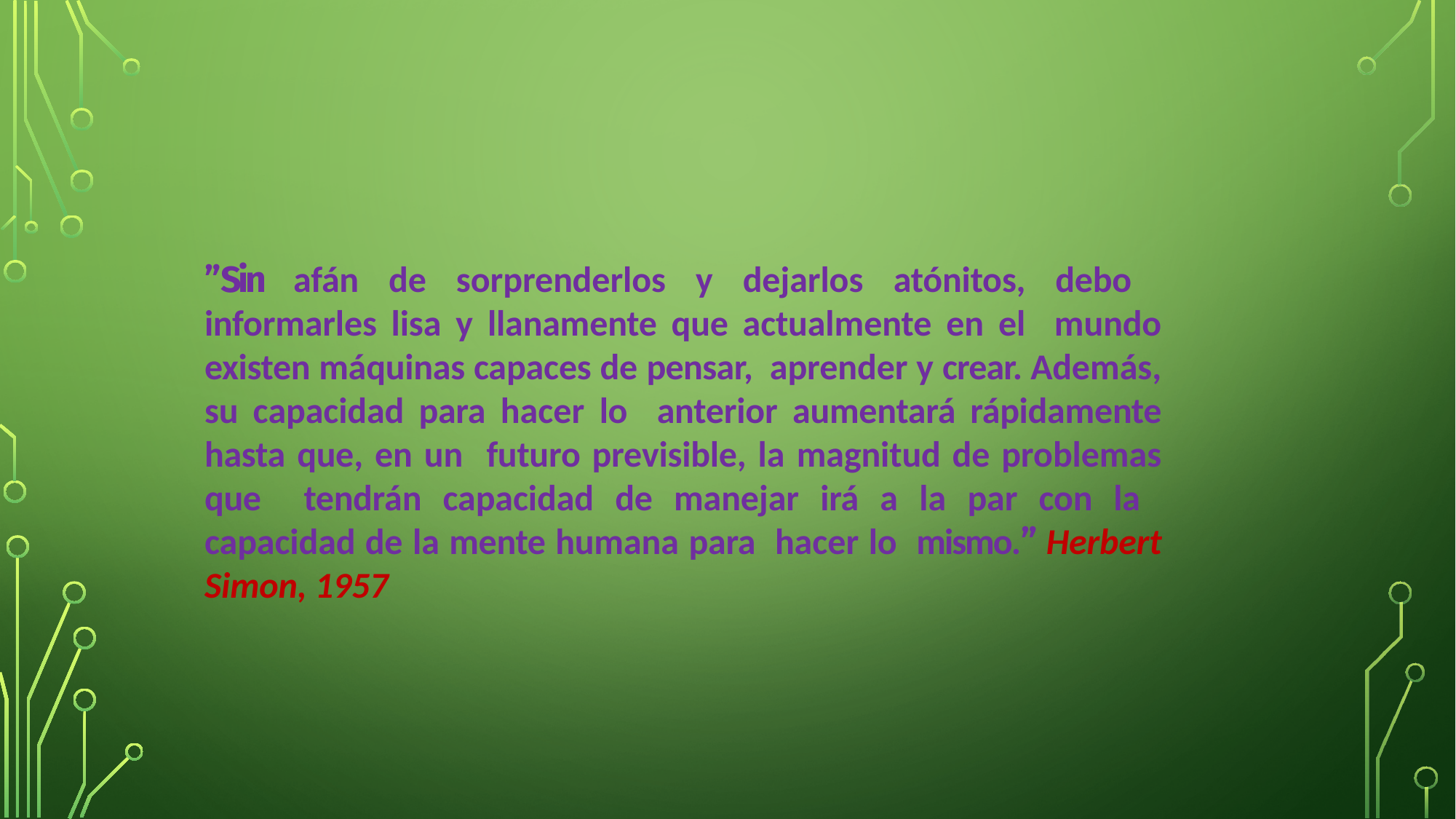

”Sin afán de sorprenderlos y dejarlos atónitos, debo  informarles lisa y llanamente que actualmente en el  mundo existen máquinas capaces de pensar,  aprender y crear. Además, su capacidad para hacer lo  anterior aumentará rápidamente hasta que, en un  futuro previsible, la magnitud de problemas que  tendrán capacidad de manejar irá a la par con la  capacidad de la mente humana para  hacer lo  mismo.” Herbert Simon, 1957